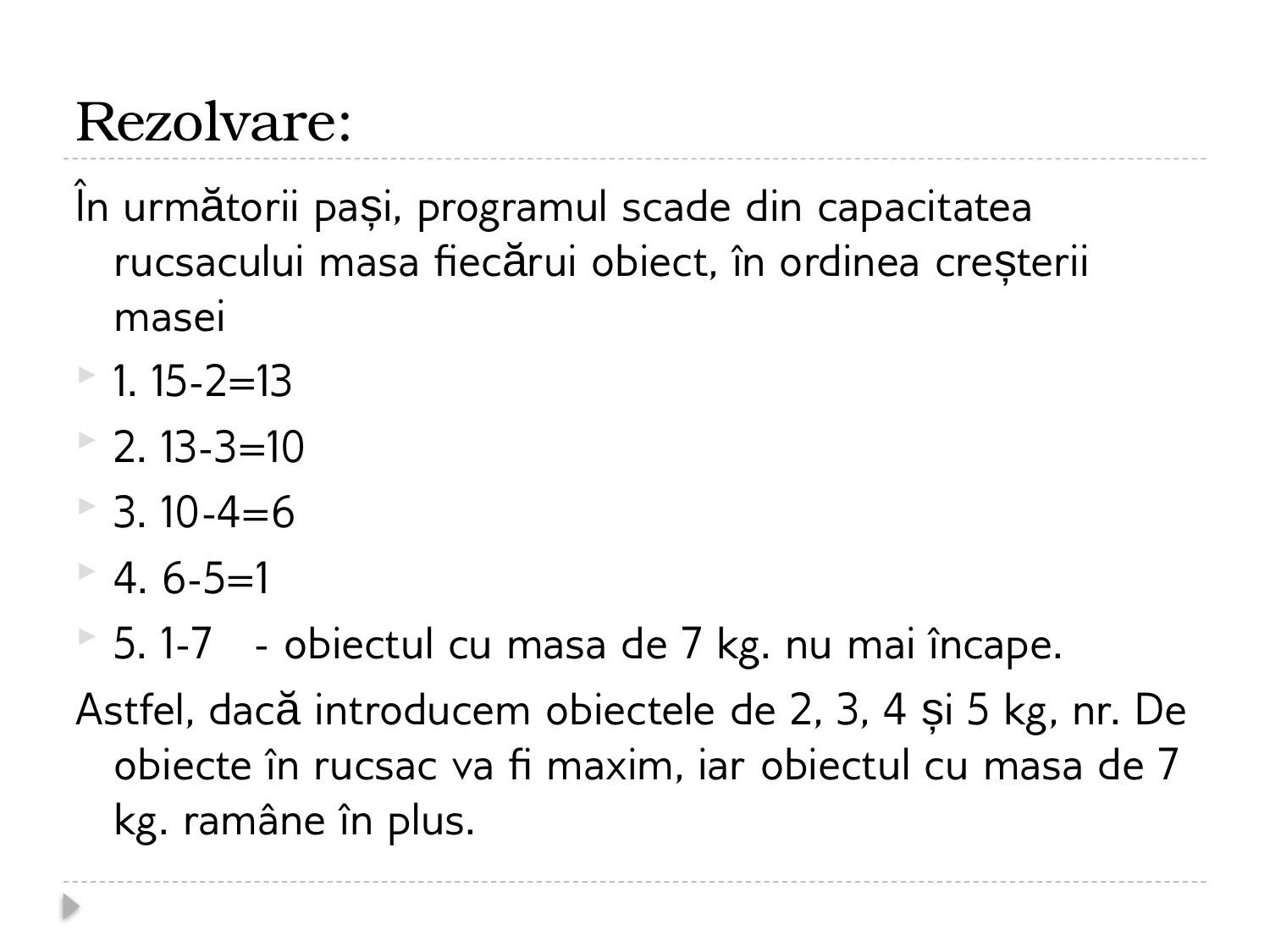

# Rezolvare:
În următorii pași, programul scade din capacitatea rucsacului masa fiecărui obiect, în ordinea creșterii masei
1. 15-2=13
2. 13-3=10
3. 10-4=6
4. 6-5=1
5. 1-7   - obiectul cu masa de 7 kg. nu mai încape.
Astfel, dacă introducem obiectele de 2, 3, 4 și 5 kg, nr. De obiecte în rucsac va fi maxim, iar obiectul cu masa de 7 kg. ramâne în plus.